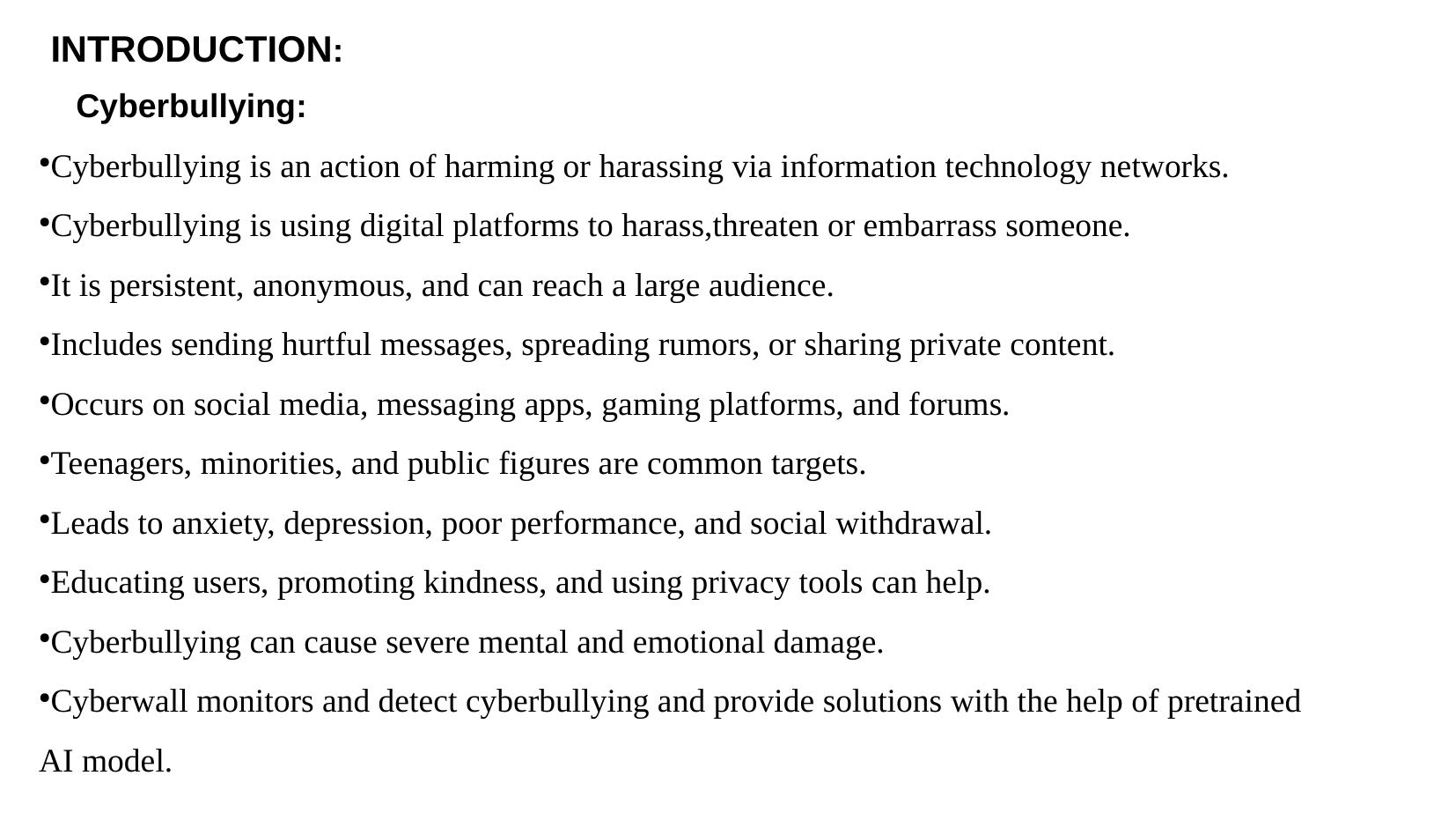

INTRODUCTION:
    Cyberbullying:
Cyberbullying is an action of harming or harassing via information technology networks.
Cyberbullying is using digital platforms to harass,threaten or embarrass someone.
It is persistent, anonymous, and can reach a large audience.
Includes sending hurtful messages, spreading rumors, or sharing private content.
Occurs on social media, messaging apps, gaming platforms, and forums.
Teenagers, minorities, and public figures are common targets.
Leads to anxiety, depression, poor performance, and social withdrawal.
Educating users, promoting kindness, and using privacy tools can help.
Cyberbullying can cause severe mental and emotional damage.
Cyberwall monitors and detect cyberbullying and provide solutions with the help of pretrained AI model.